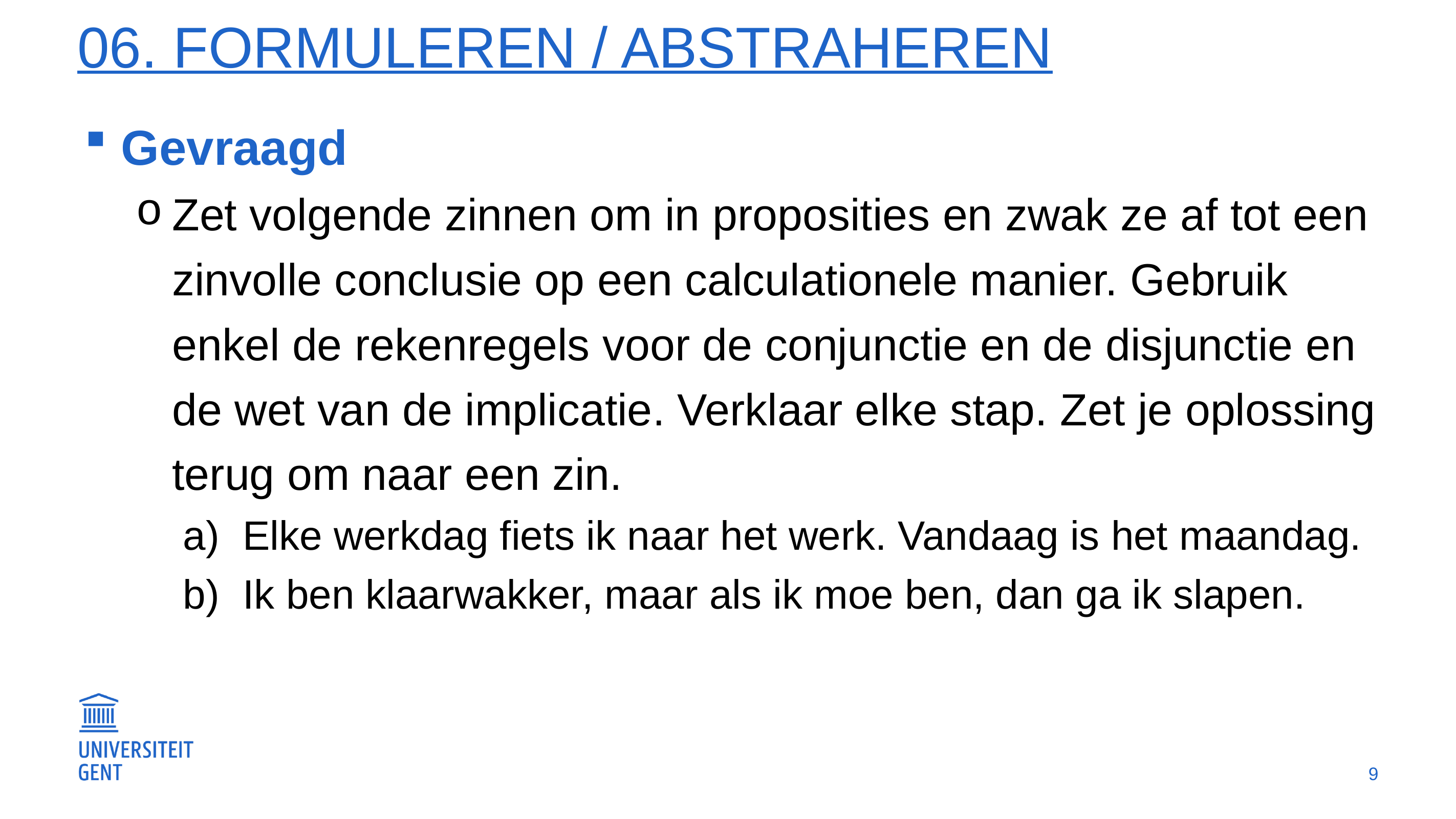

# 06. Formuleren / abstraheren
Gevraagd
Zet volgende zinnen om in proposities en zwak ze af tot een zinvolle conclusie op een calculationele manier. Gebruik enkel de rekenregels voor de conjunctie en de disjunctie en de wet van de implicatie. Verklaar elke stap. Zet je oplossing terug om naar een zin.
Elke werkdag fiets ik naar het werk. Vandaag is het maandag.
Ik ben klaarwakker, maar als ik moe ben, dan ga ik slapen.
9